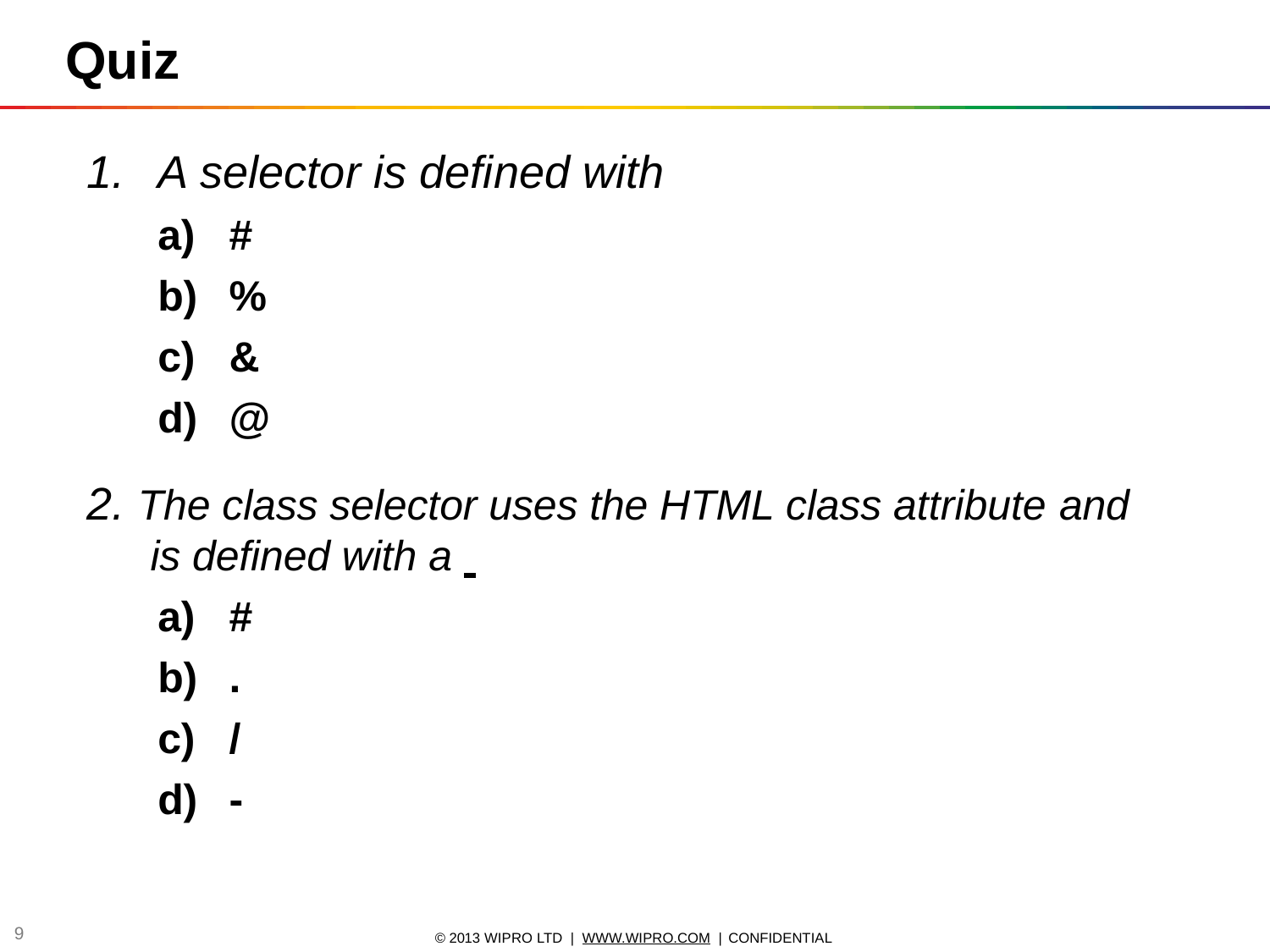

# Quiz
A selector is defined with
#
%
&
@
The class selector uses the HTML class attribute and
is defined with a
#
.
/
-
9
© 2013 WIPRO LTD  |  WWW.WIPRO.COM  | CONFIDENTIAL